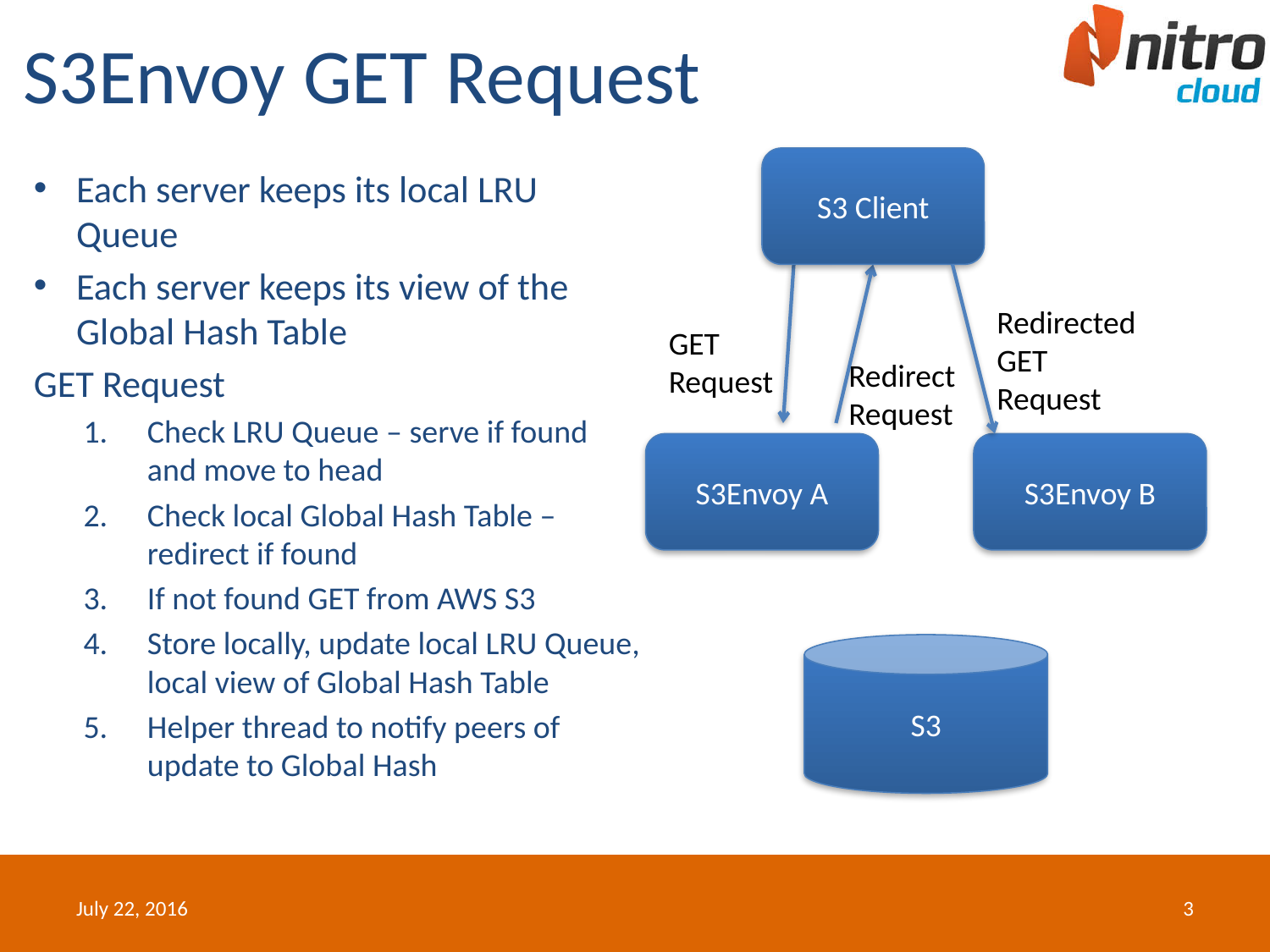

# S3Envoy GET Request
S3 Client
Each server keeps its local LRU Queue
Each server keeps its view of the Global Hash Table
GET Request
Check LRU Queue – serve if found and move to head
Check local Global Hash Table – redirect if found
If not found GET from AWS S3
Store locally, update local LRU Queue, local view of Global Hash Table
Helper thread to notify peers of update to Global Hash
Redirected GET Request
GET Request
Redirect
Request
S3Envoy A
S3Envoy B
S3
July 22, 2016
3